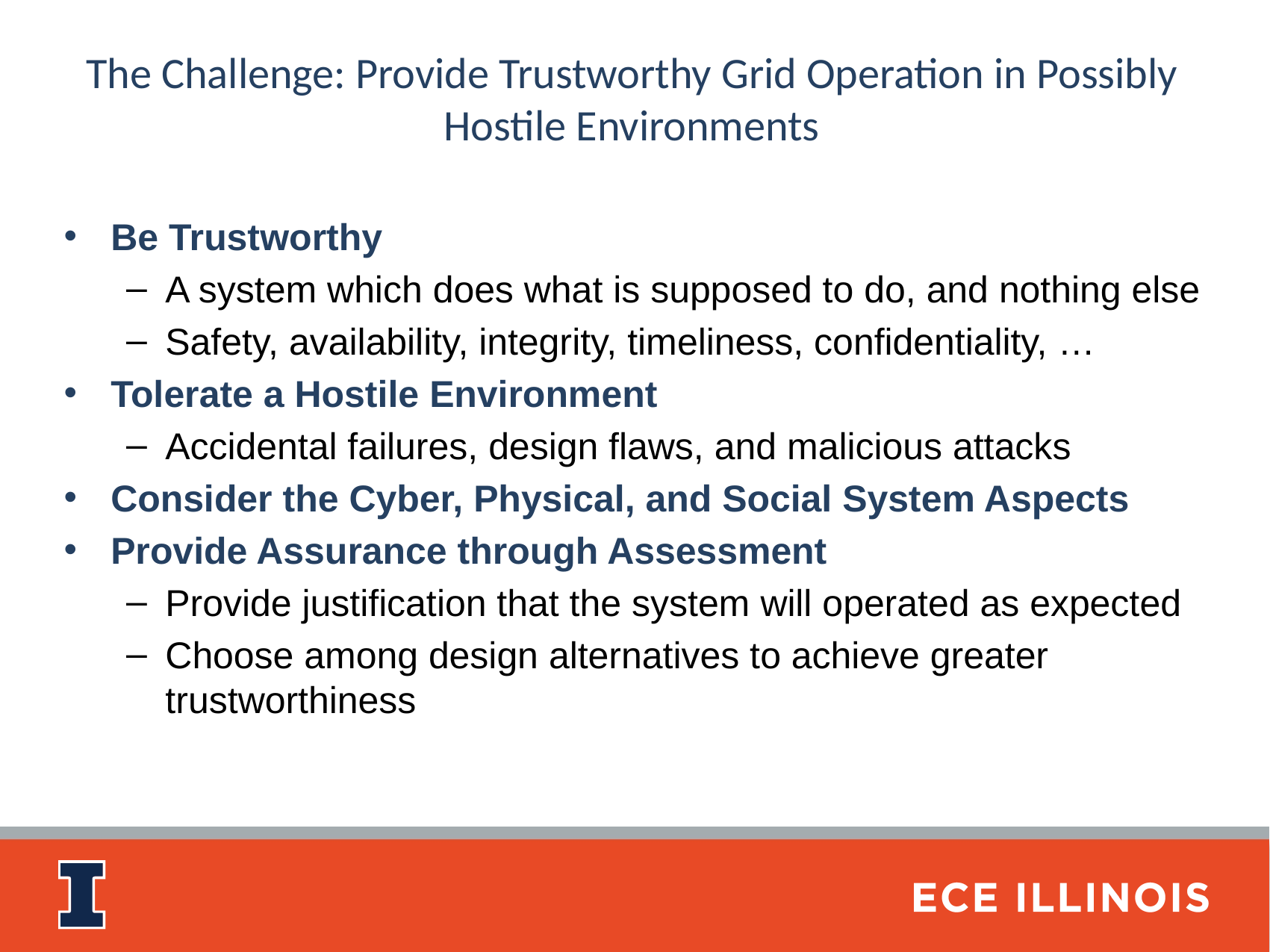

# The Challenge: Provide Trustworthy Grid Operation in Possibly Hostile Environments
Be Trustworthy
A system which does what is supposed to do, and nothing else
Safety, availability, integrity, timeliness, confidentiality, …
Tolerate a Hostile Environment
Accidental failures, design flaws, and malicious attacks
Consider the Cyber, Physical, and Social System Aspects
Provide Assurance through Assessment
Provide justification that the system will operated as expected
Choose among design alternatives to achieve greater trustworthiness